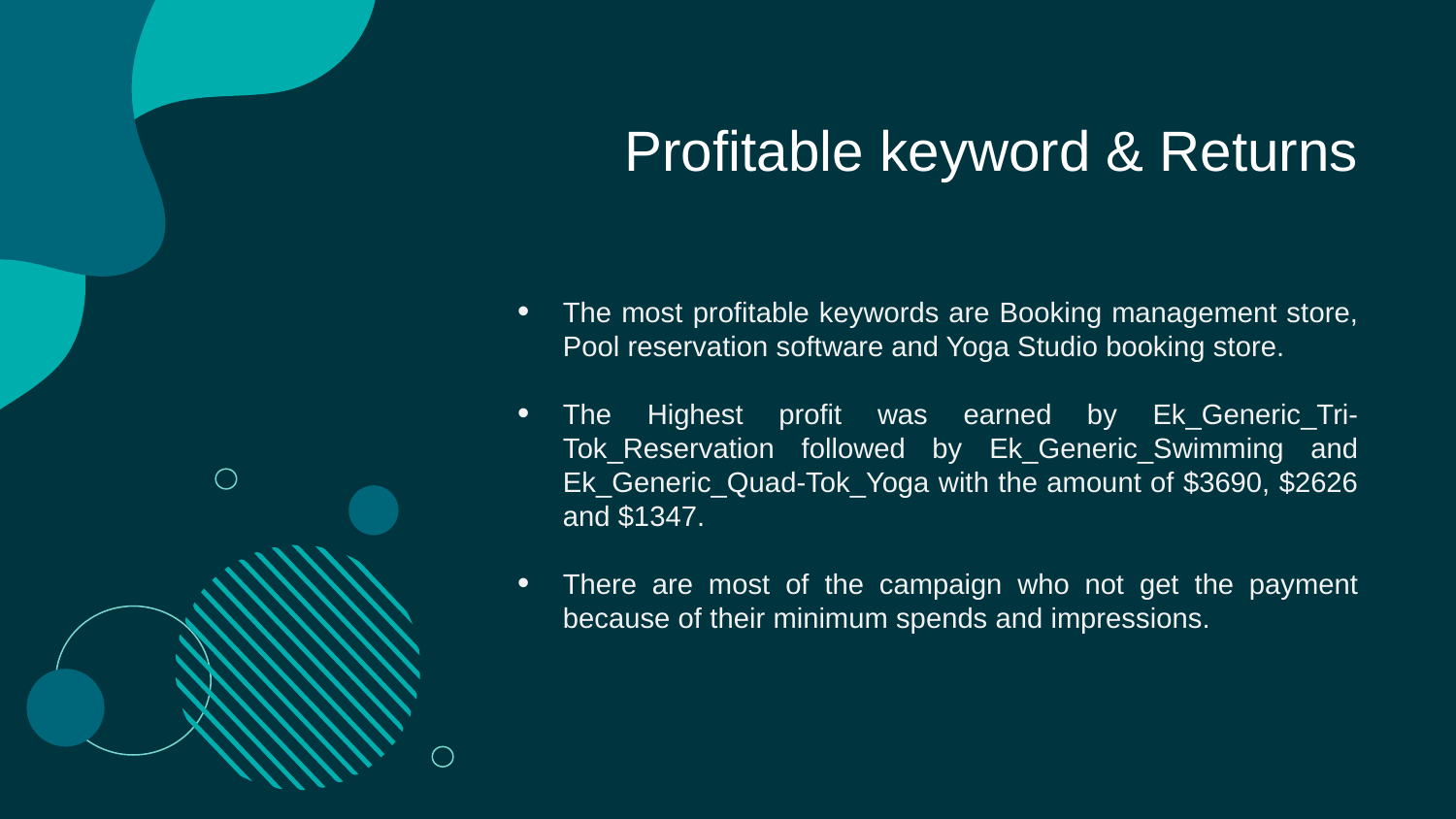

# Profitable keyword & Returns
The most profitable keywords are Booking management store, Pool reservation software and Yoga Studio booking store.

The Highest profit was earned by Ek_Generic_Tri-Tok_Reservation followed by Ek_Generic_Swimming and Ek_Generic_Quad-Tok_Yoga with the amount of $3690, $2626 and $1347.

There are most of the campaign who not get the payment because of their minimum spends and impressions.